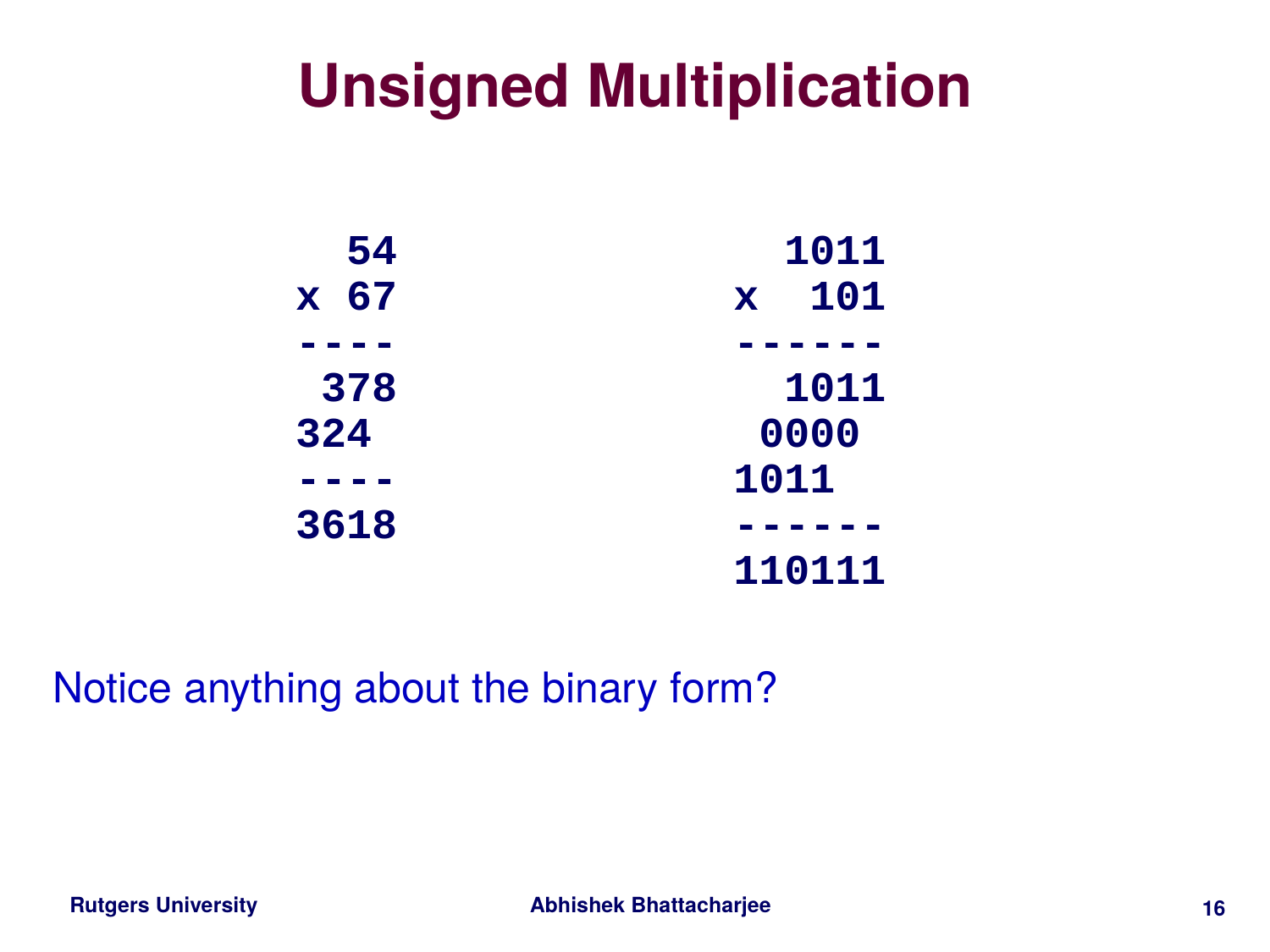

# Unsigned Multiplication

Notice anything about the binary form?
  54
x 67
----
 378
324
----
3618
  1011
x  101
------
  1011
 0000
1011
------
110111